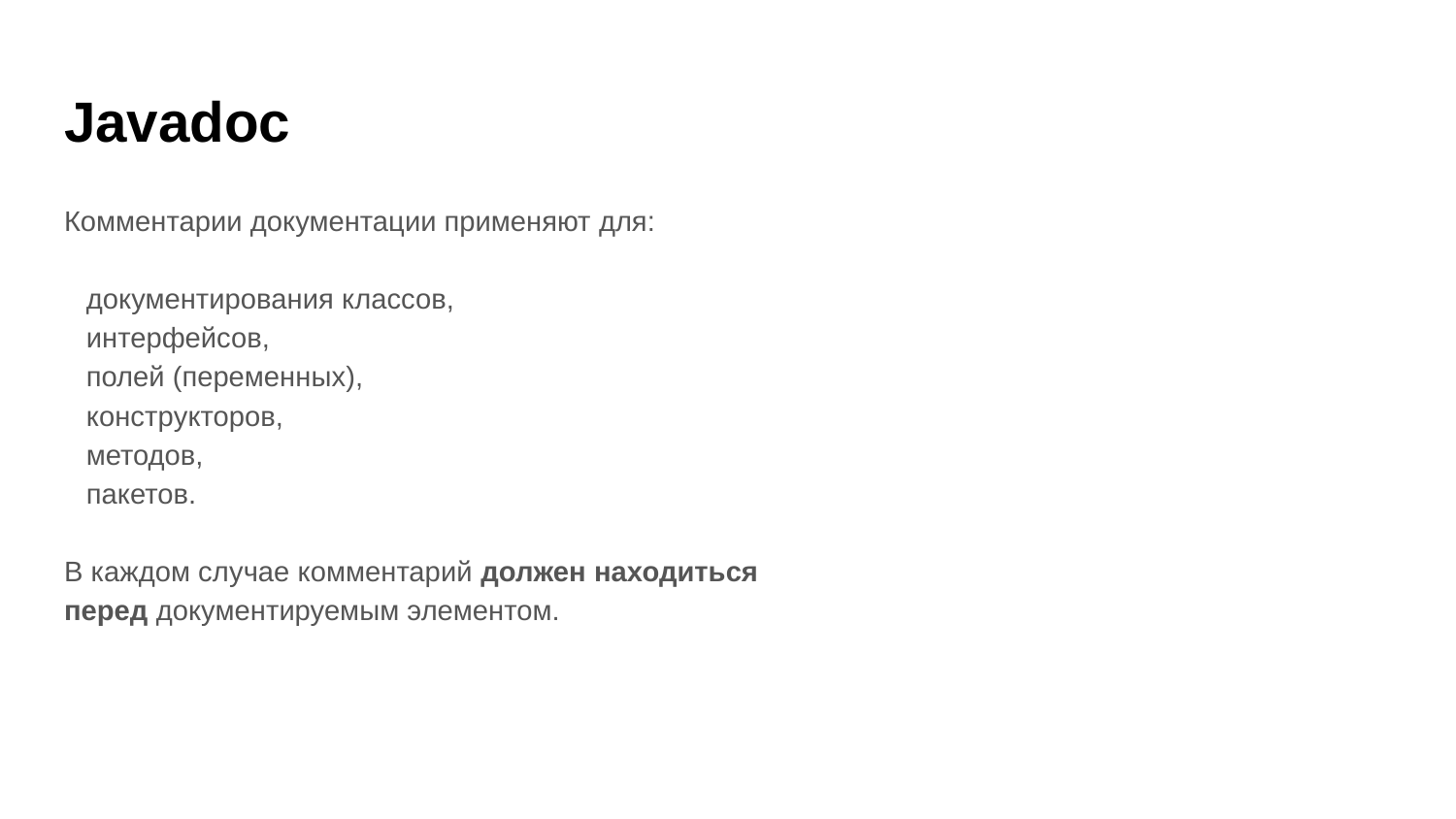

# Javadoc

Комментарии документации применяют для:

документирования классов,
интерфейсов,
полей (переменных),
конструкторов,
методов,
пакетов.

В каждом случае комментарий должен находиться
перед документируемым элементом.